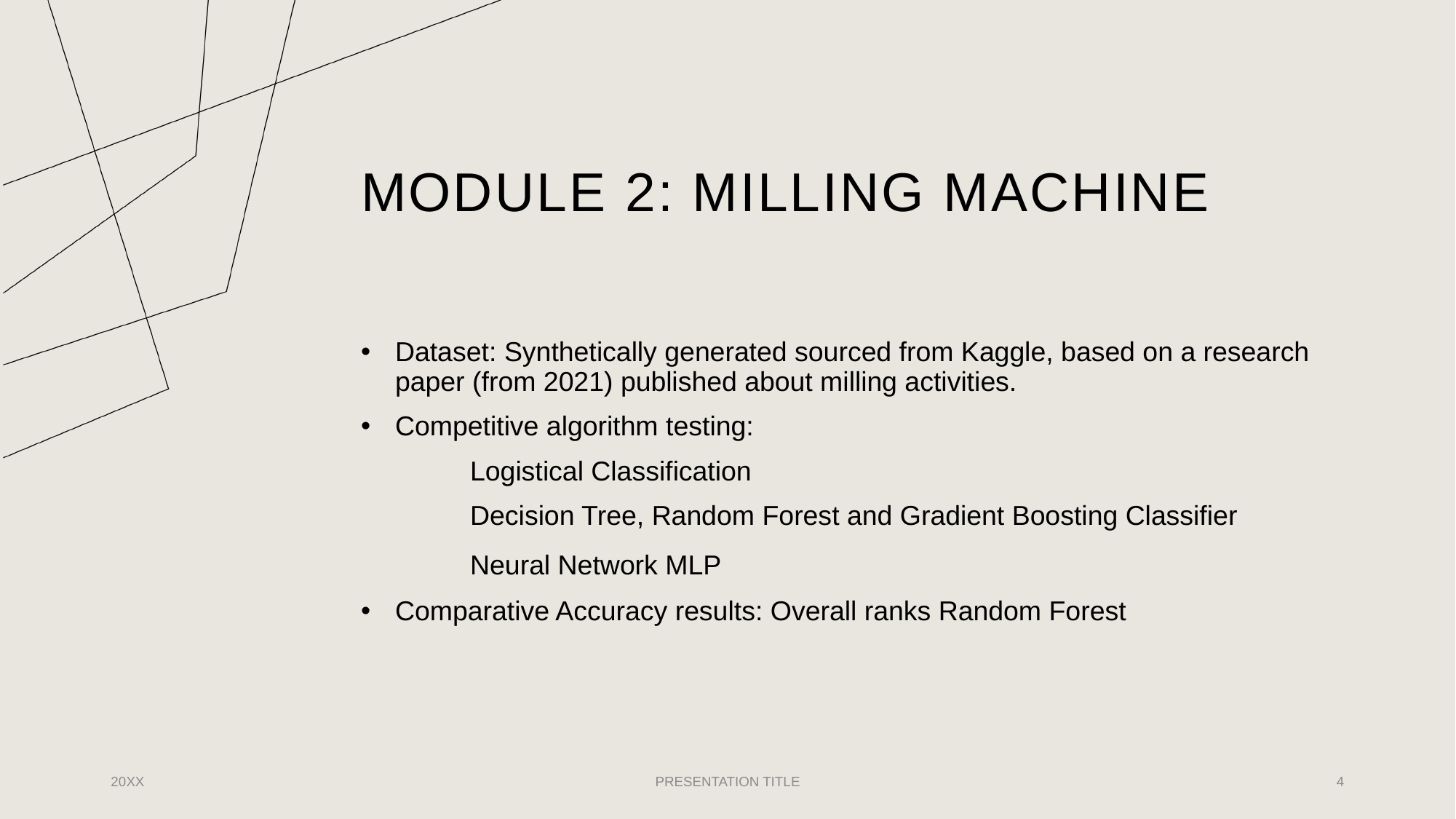

# MODULE 2: Milling machine
Dataset: Synthetically generated sourced from Kaggle, based on a research paper (from 2021) published about milling activities.
Competitive algorithm testing:
	Logistical Classification
	Decision Tree, Random Forest and Gradient Boosting Classifier
	Neural Network MLP
Comparative Accuracy results: Overall ranks Random Forest
20XX
PRESENTATION TITLE
4